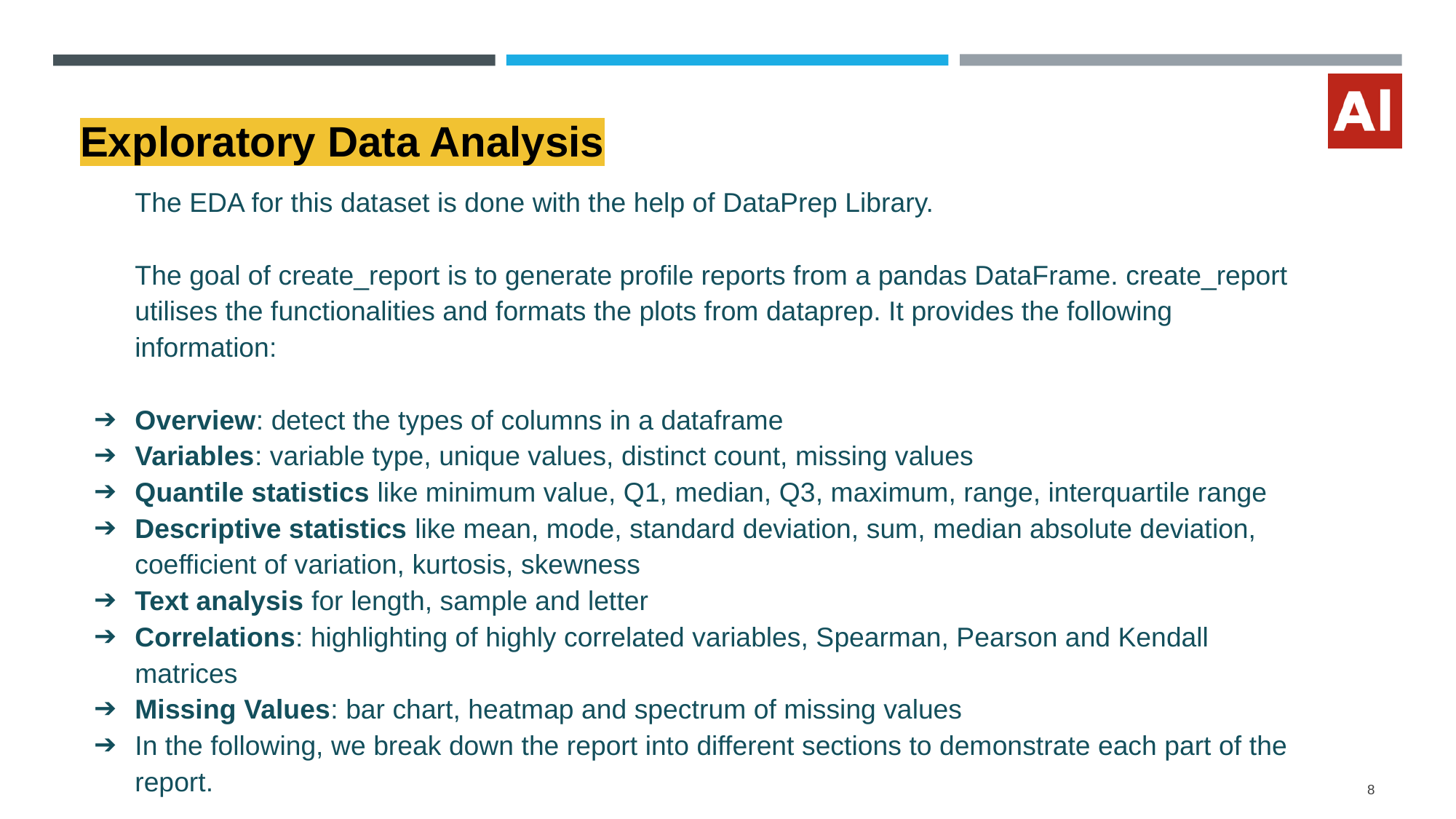

# Exploratory Data Analysis
The EDA for this dataset is done with the help of DataPrep Library.

The goal of create_report is to generate profile reports from a pandas DataFrame. create_report utilises the functionalities and formats the plots from dataprep. It provides the following information:

Overview: detect the types of columns in a dataframe
Variables: variable type, unique values, distinct count, missing values
Quantile statistics like minimum value, Q1, median, Q3, maximum, range, interquartile range
Descriptive statistics like mean, mode, standard deviation, sum, median absolute deviation, coefficient of variation, kurtosis, skewness
Text analysis for length, sample and letter
Correlations: highlighting of highly correlated variables, Spearman, Pearson and Kendall matrices
Missing Values: bar chart, heatmap and spectrum of missing values
In the following, we break down the report into different sections to demonstrate each part of the report.
8